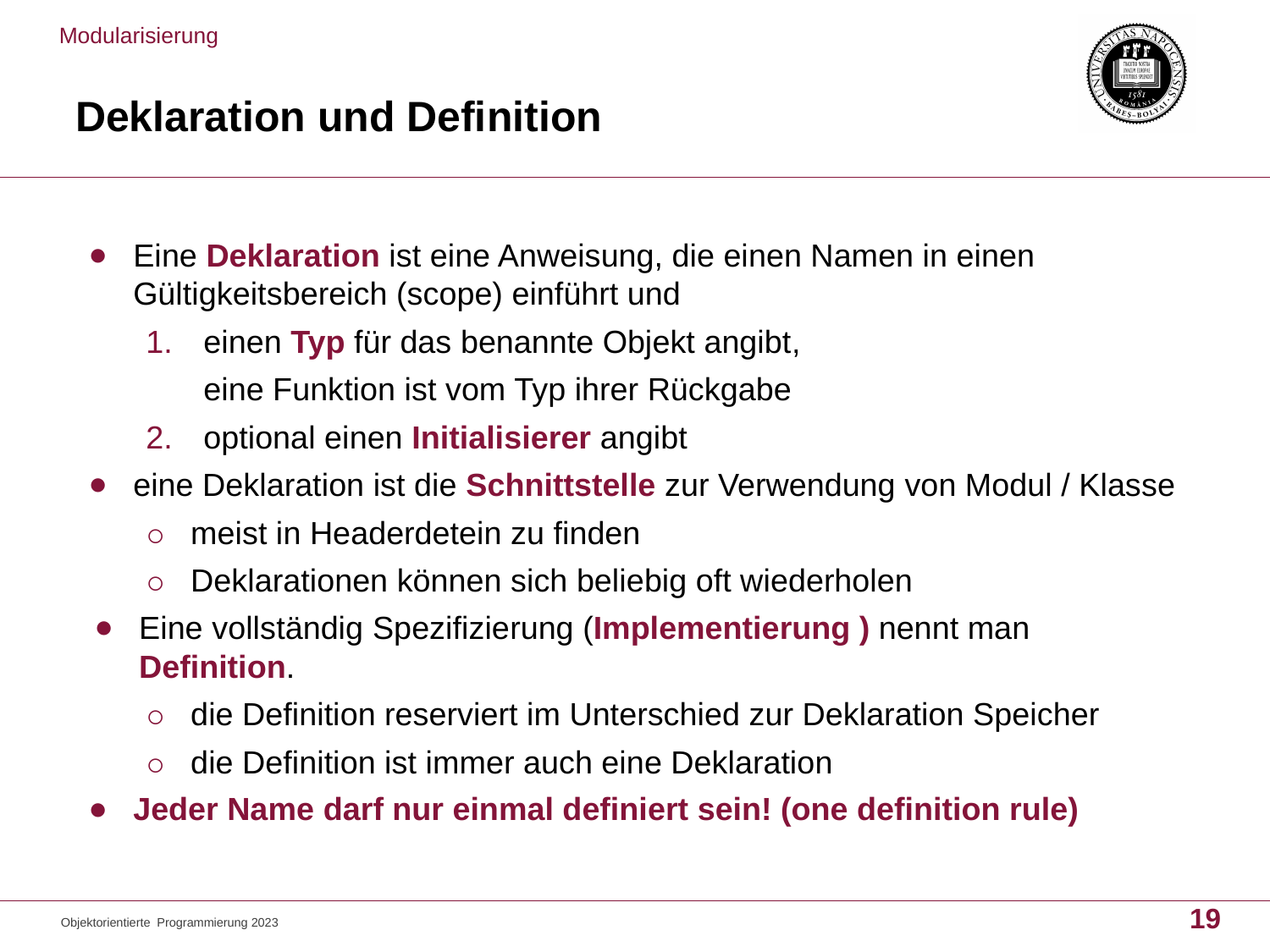

Modularisierung
# Deklaration und Definition
Eine Deklaration ist eine Anweisung, die einen Namen in einen Gültigkeitsbereich (scope) einführt und
einen Typ für das benannte Objekt angibt,
eine Funktion ist vom Typ ihrer Rückgabe
optional einen Initialisierer angibt
eine Deklaration ist die Schnittstelle zur Verwendung von Modul / Klasse
meist in Headerdetein zu finden
Deklarationen können sich beliebig oft wiederholen
Eine vollständig Spezifizierung (Implementierung ) nennt man Definition.
die Definition reserviert im Unterschied zur Deklaration Speicher
die Definition ist immer auch eine Deklaration
Jeder Name darf nur einmal definiert sein! (one definition rule)
19
Objektorientierte  Programmierung 2023
19